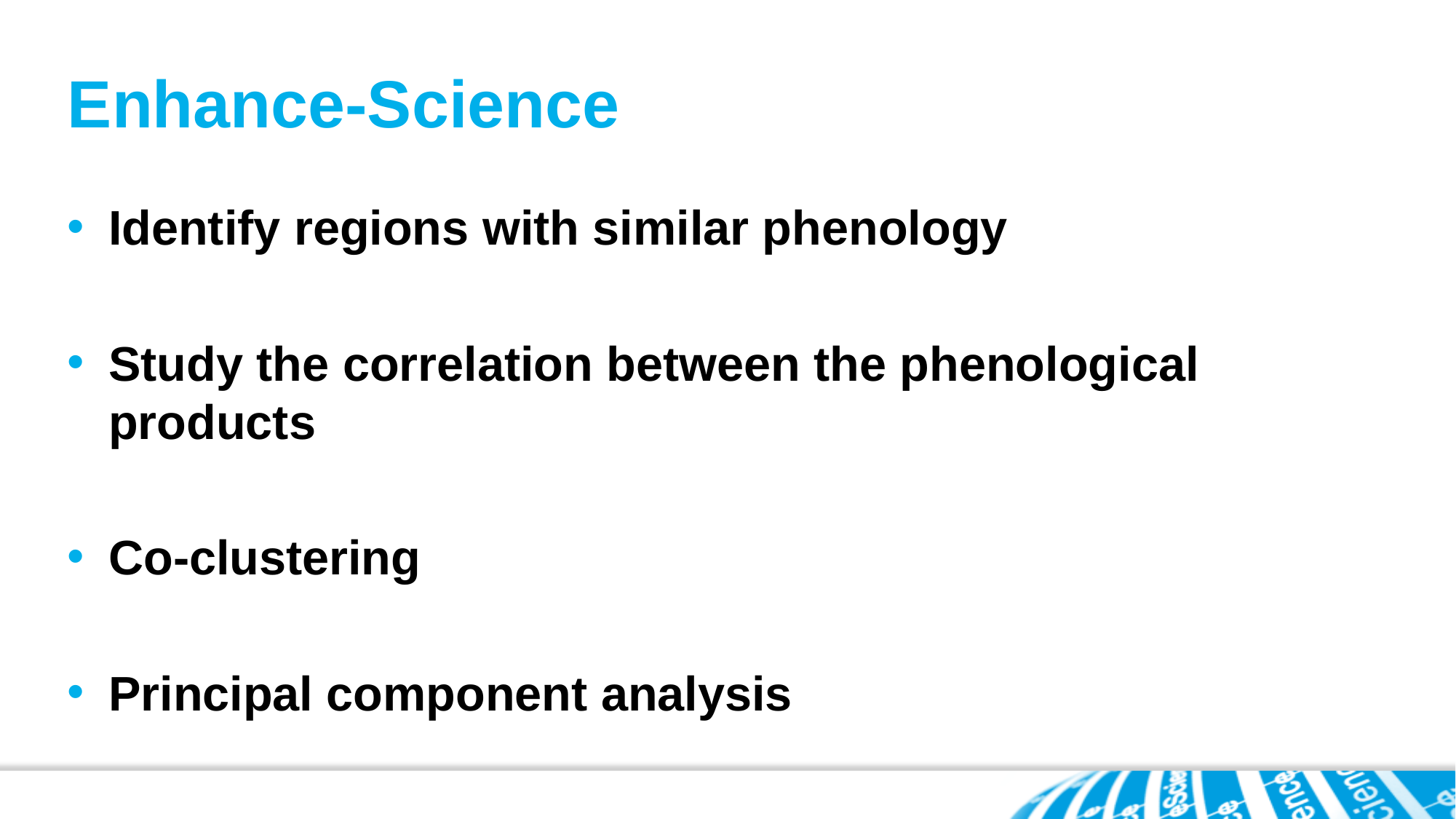

# Enhance-Science
Identify regions with similar phenology

Study the correlation between the phenological products

Co-clustering

Principal component analysis